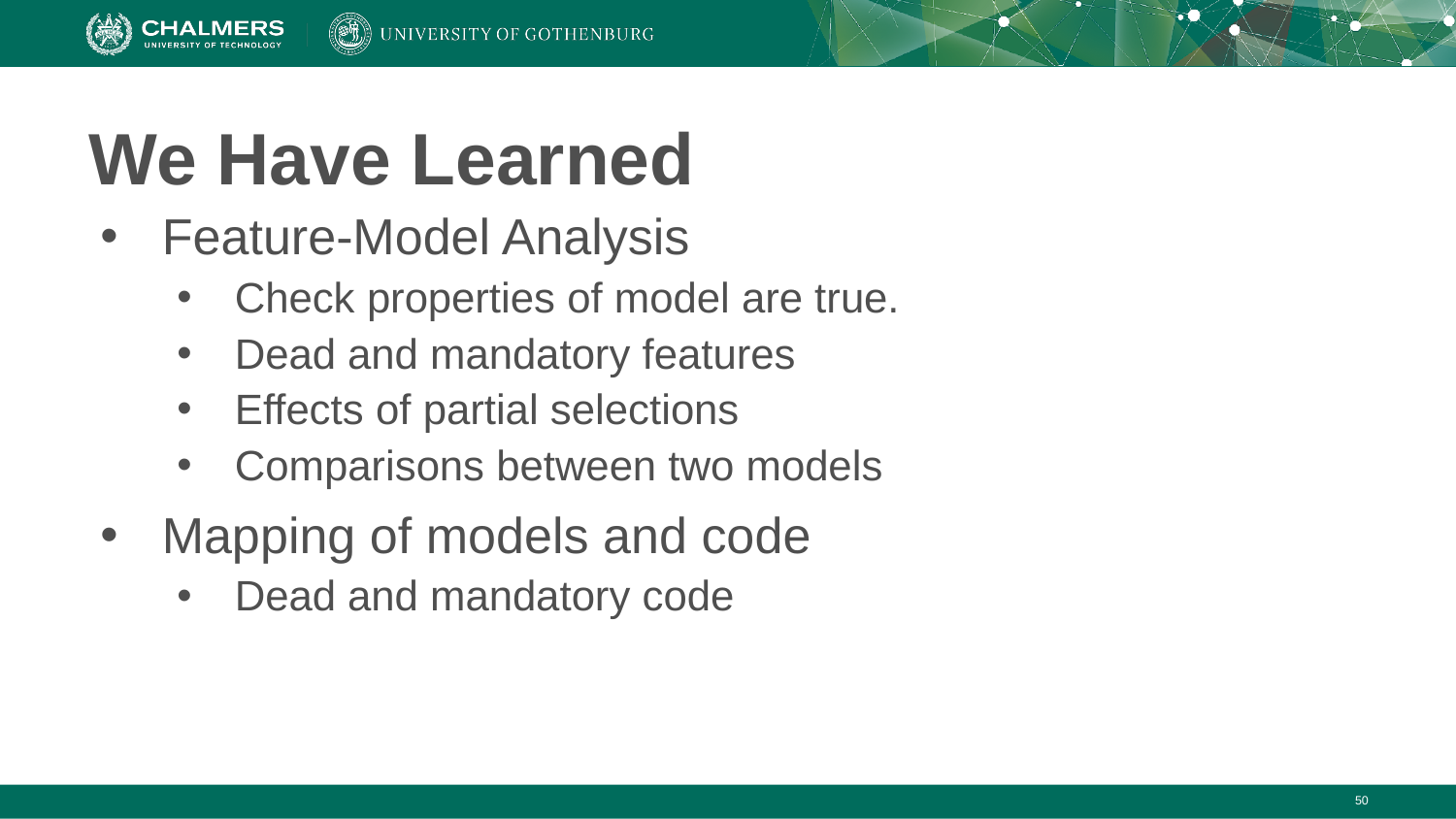

# We Have Learned
Feature-Model Analysis
Check properties of model are true.
Dead and mandatory features
Effects of partial selections
Comparisons between two models
Mapping of models and code
Dead and mandatory code
50